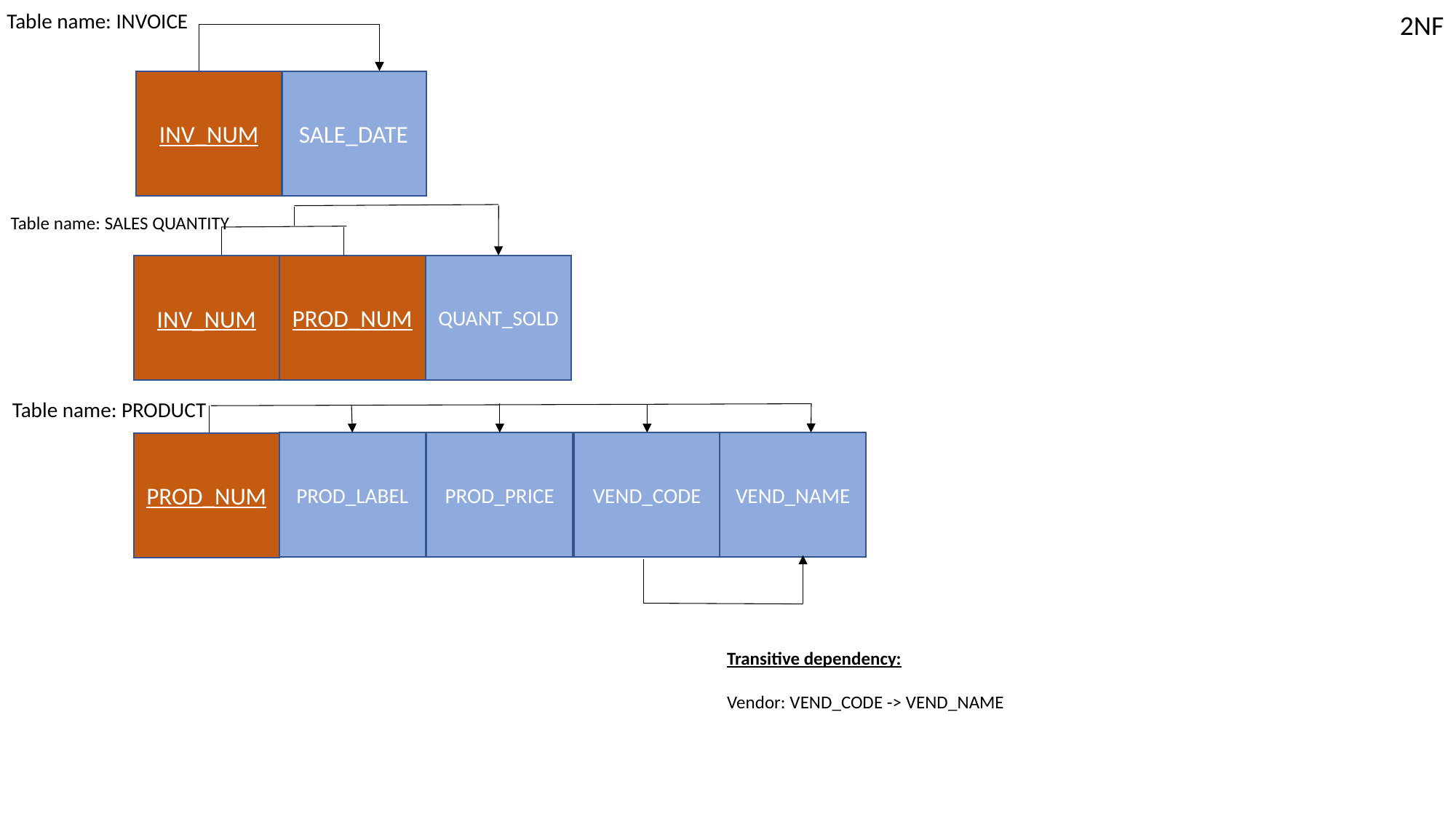

Table name: INVOICE
2NF
INV_NUM
SALE_DATE
Table name: SALES QUANTITY
QUANT_SOLD
PROD_NUM
INV_NUM
Table name: PRODUCT
VEND_CODE
VEND_NAME
PROD_LABEL
PROD_PRICE
PROD_NUM
Transitive dependency:

Vendor: VEND_CODE -> VEND_NAME